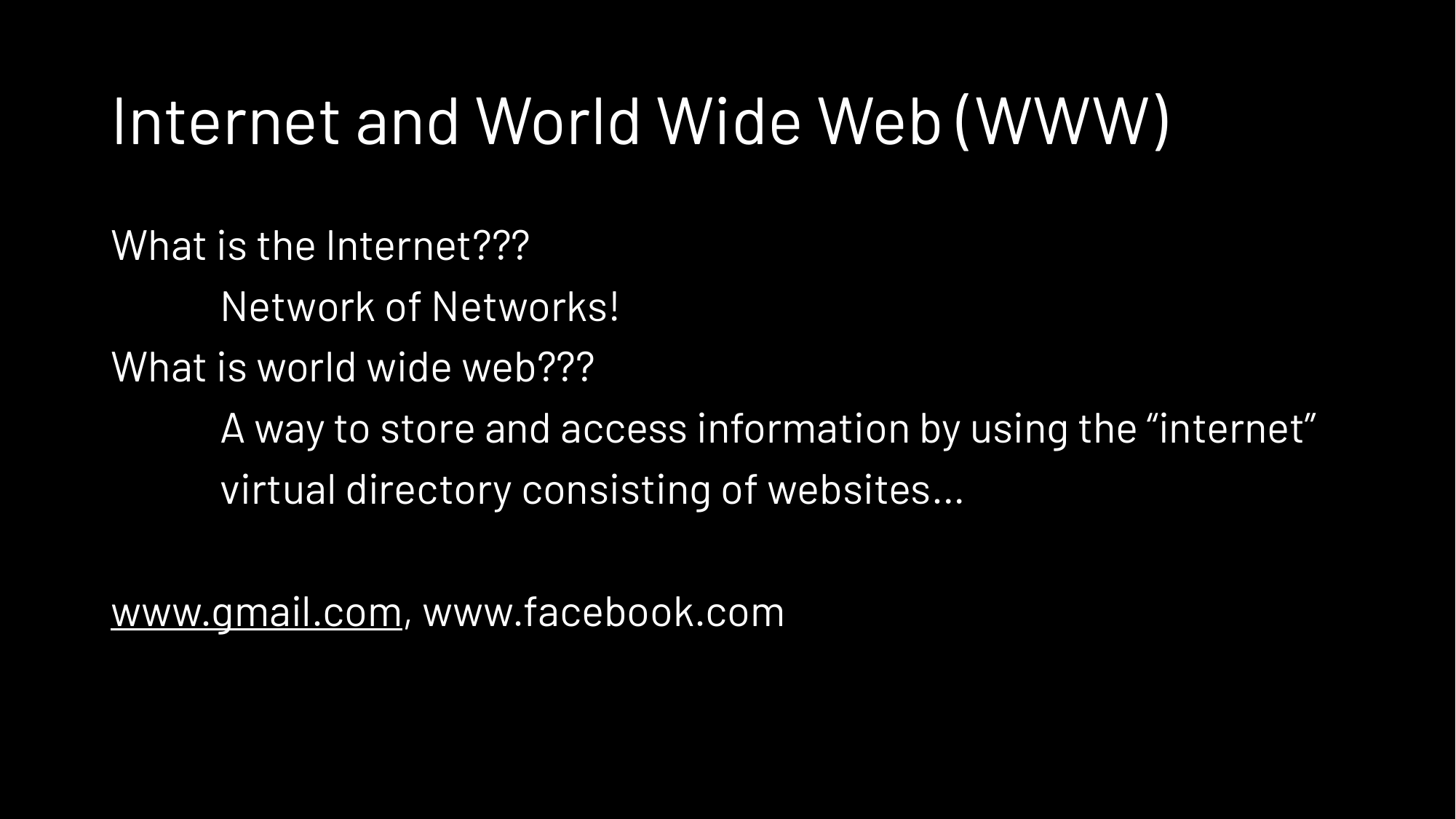

# Internet and World Wide Web (WWW)
What is the Internet???
	Network of Networks!
What is world wide web???
	A way to store and access information by using the “internet”
	virtual directory consisting of websites…

www.gmail.com, www.facebook.com